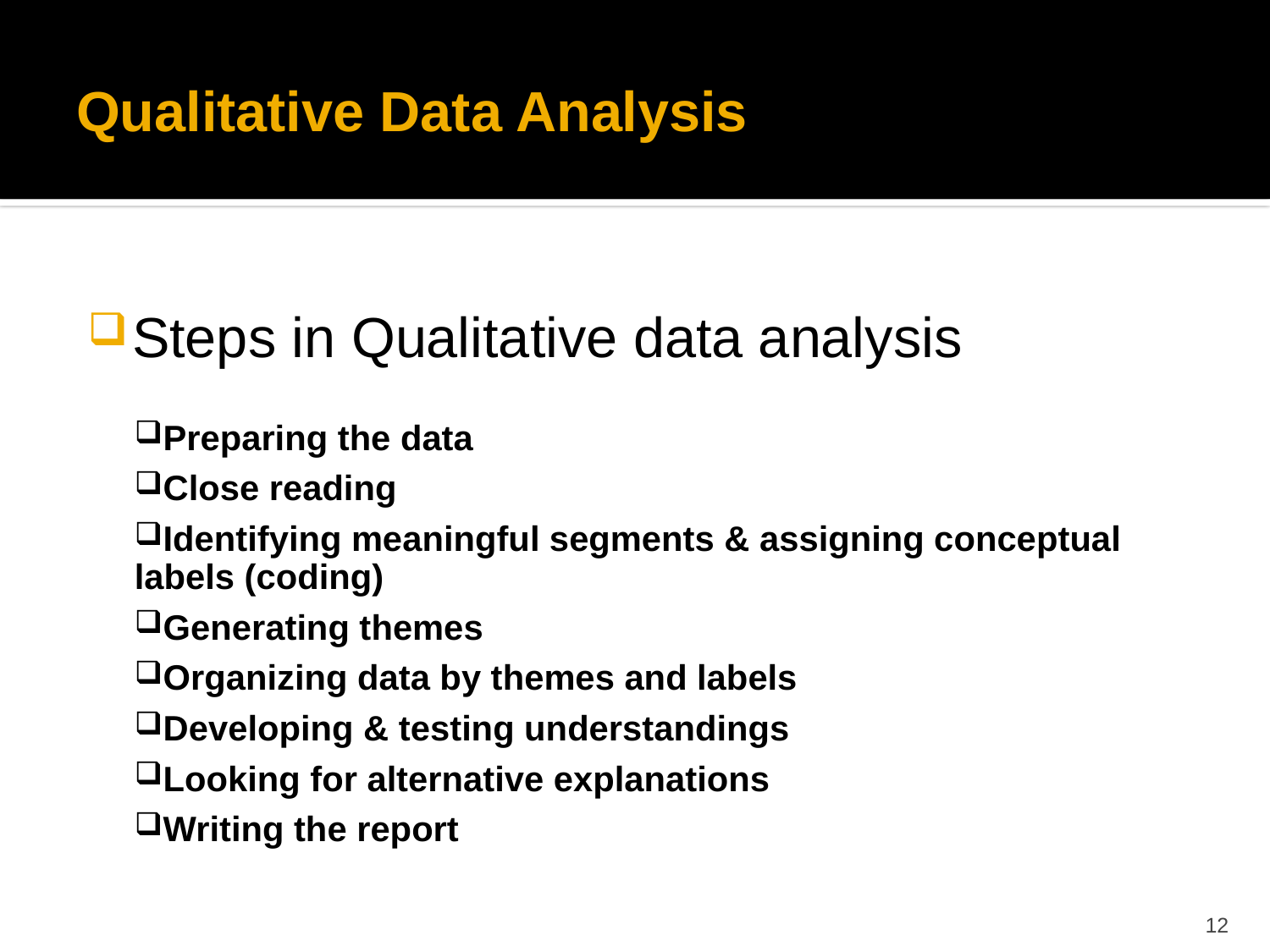

# Qualitative Data Analysis

Steps in Qualitative data analysis

Preparing the data
Close reading
Identifying meaningful segments & assigning conceptual labels (coding)
Generating themes
Organizing data by themes and labels
Developing & testing understandings
Looking for alternative explanations
Writing the report

12